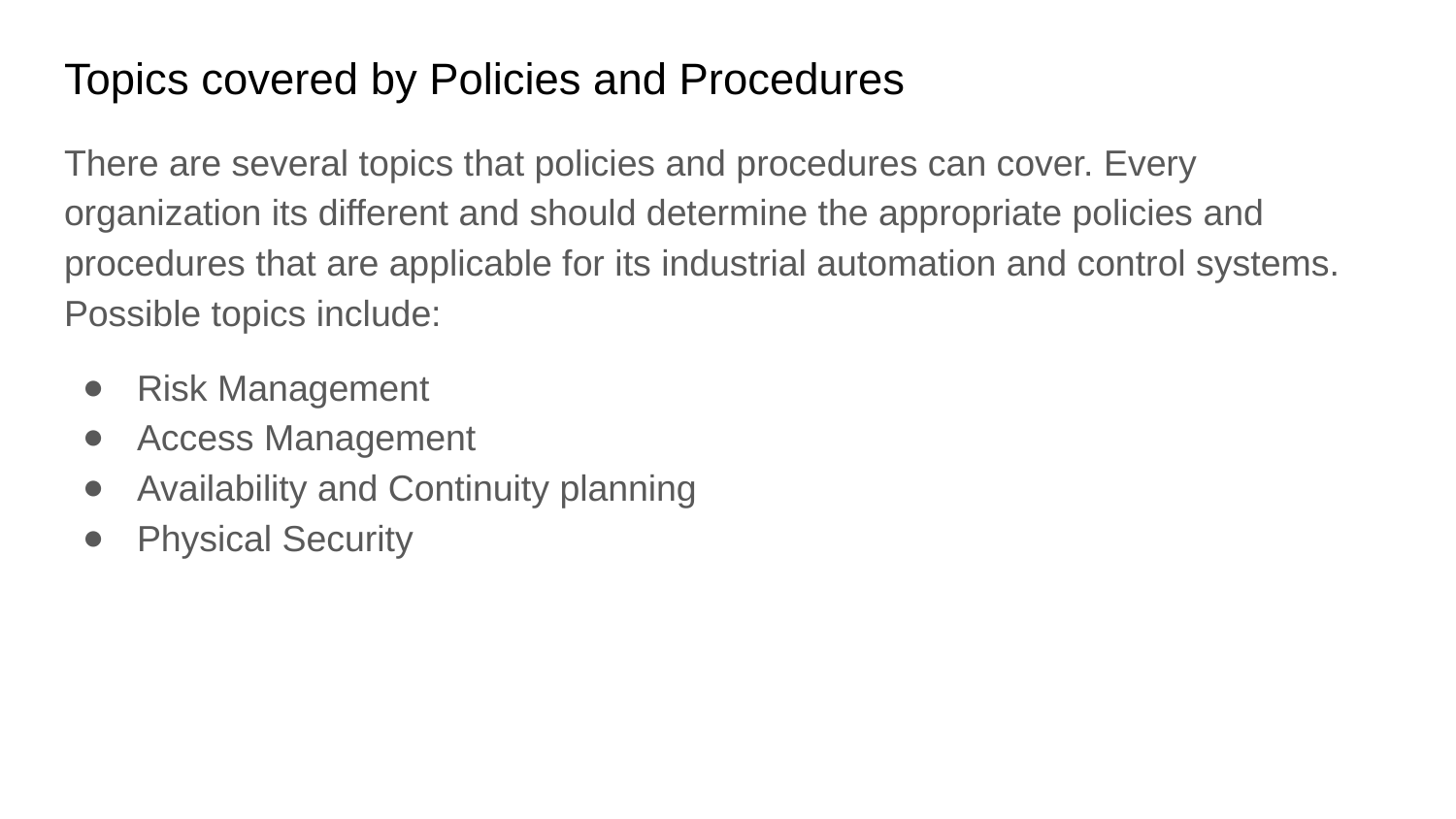

# Topics covered by Policies and Procedures
There are several topics that policies and procedures can cover. Every organization its different and should determine the appropriate policies and procedures that are applicable for its industrial automation and control systems. Possible topics include:
Risk Management
Access Management
Availability and Continuity planning
Physical Security